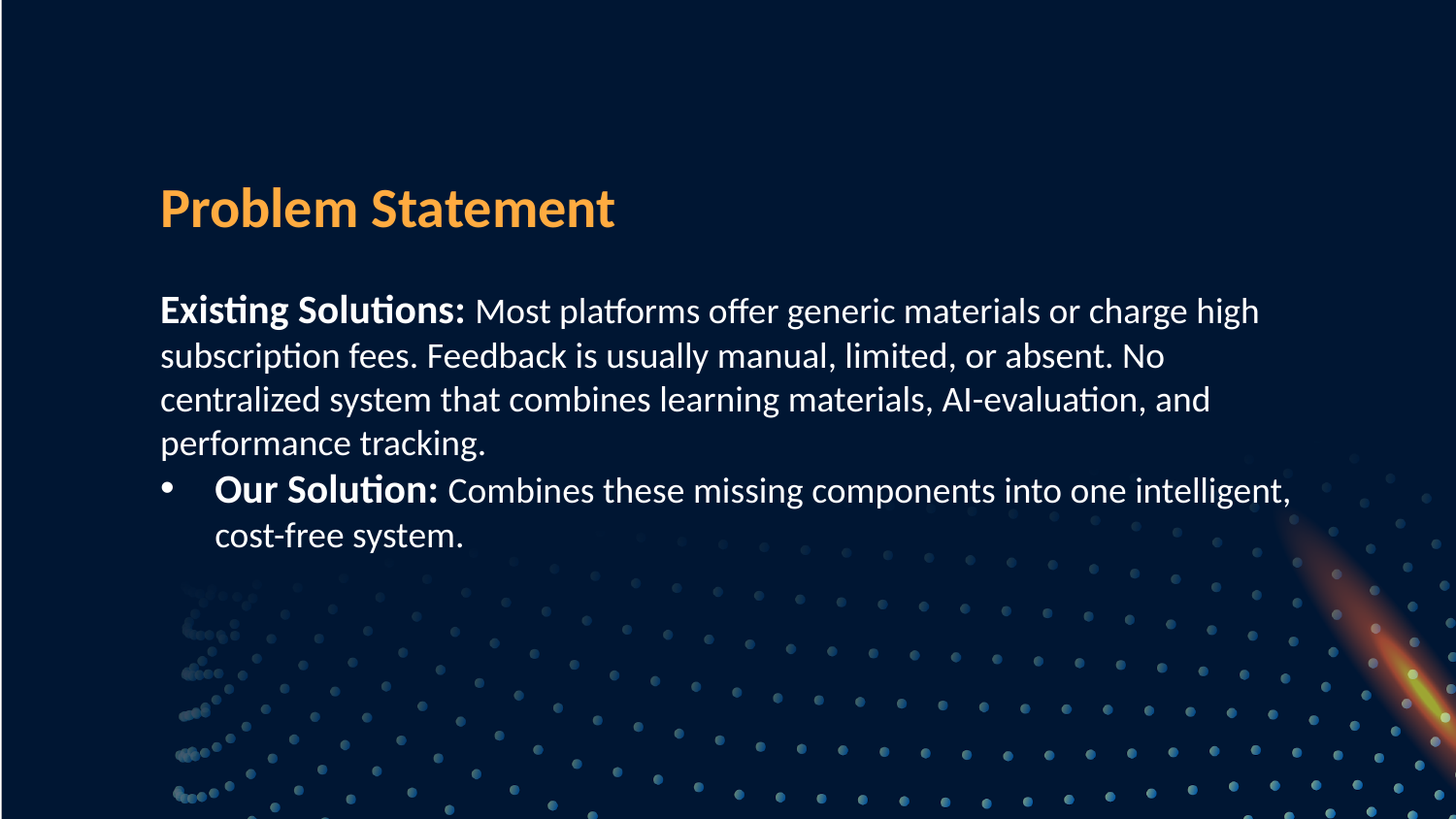

Problem Statement
Existing Solutions: Most platforms offer generic materials or charge high subscription fees. Feedback is usually manual, limited, or absent. No centralized system that combines learning materials, AI-evaluation, and performance tracking.
Our Solution: Combines these missing components into one intelligent, cost-free system.